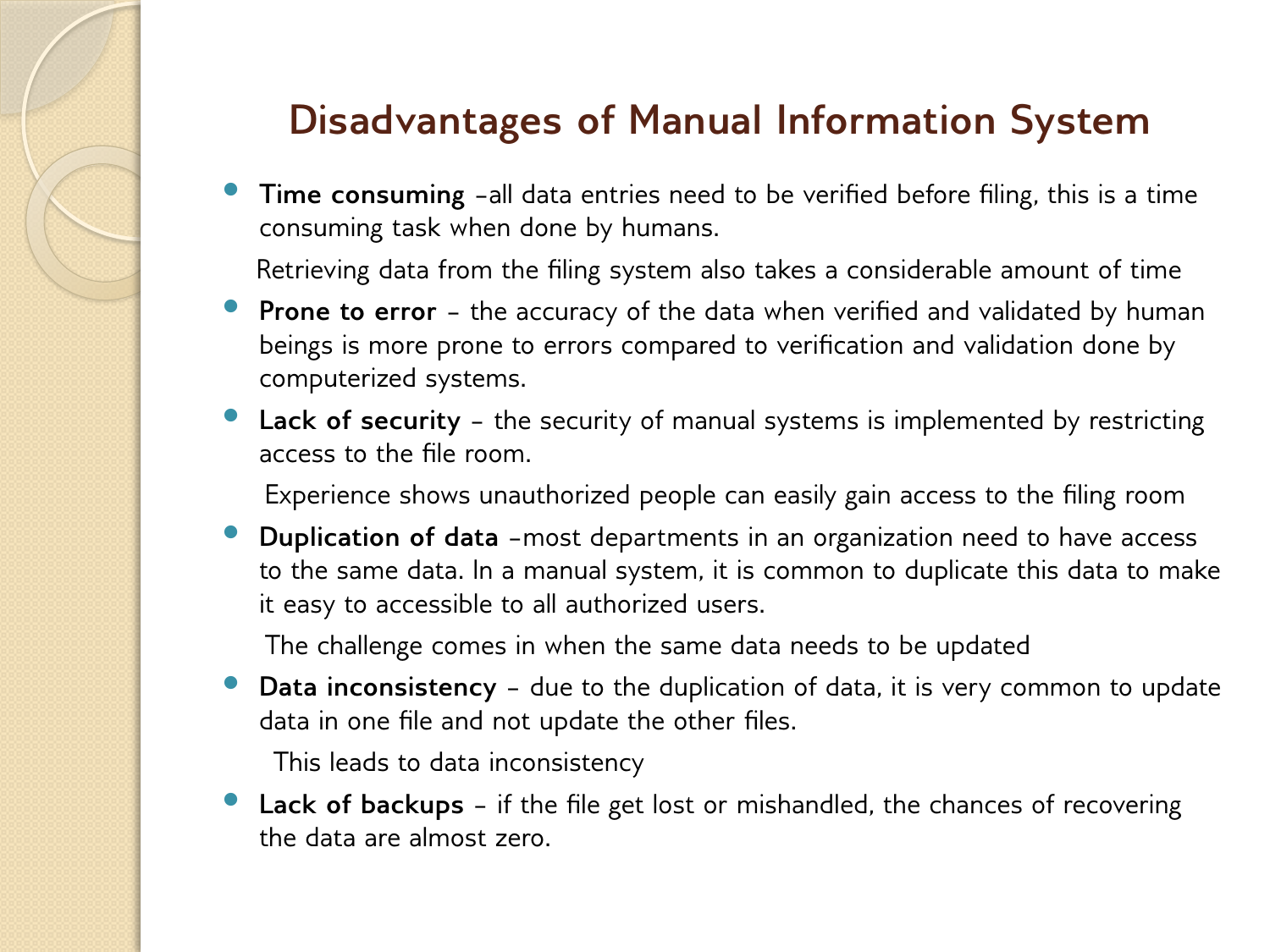

# Disadvantages of Manual Information System
Time consuming –all data entries need to be verified before filing, this is a time consuming task when done by humans.
    Retrieving data from the filing system also takes a considerable amount of time
Prone to error – the accuracy of the data when verified and validated by human beings is more prone to errors compared to verification and validation done by computerized systems.
Lack of security – the security of manual systems is implemented by restricting access to the file room.
     Experience shows unauthorized people can easily gain access to the filing room
Duplication of data –most departments in an organization need to have access to the same data. In a manual system, it is common to duplicate this data to make it easy to accessible to all authorized users.
     The challenge comes in when the same data needs to be updated
Data inconsistency – due to the duplication of data, it is very common to update data in one file and not update the other files.
      This leads to data inconsistency
Lack of backups – if the file get lost or mishandled, the chances of recovering the data are almost zero.